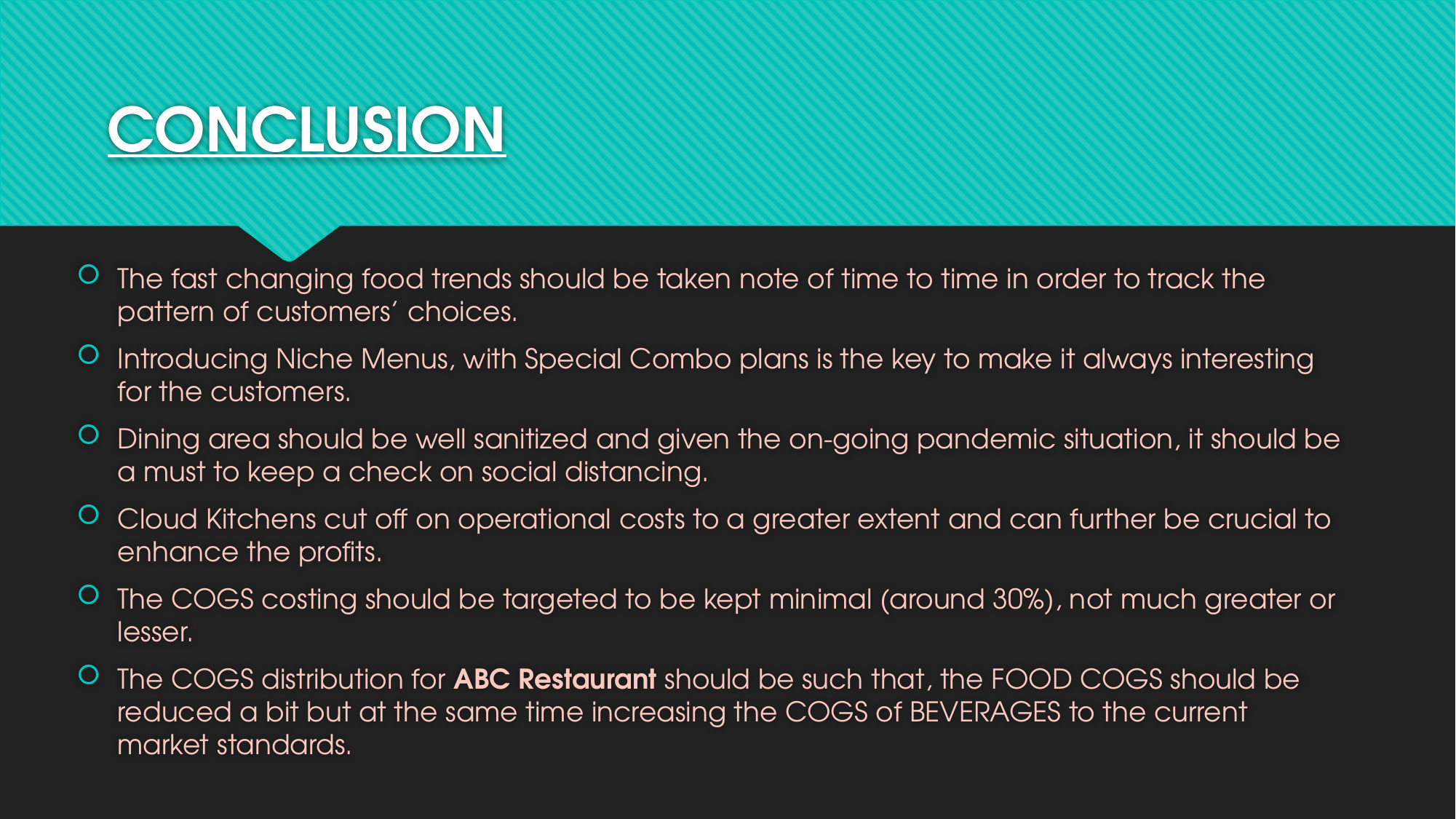

# CONCLUSION
The fast changing food trends should be taken note of time to time in order to track the pattern of customers’ choices.
Introducing Niche Menus, with Special Combo plans is the key to make it always interesting for the customers.
Dining area should be well sanitized and given the on-going pandemic situation, it should be a must to keep a check on social distancing.
Cloud Kitchens cut off on operational costs to a greater extent and can further be crucial to enhance the profits.
The COGS costing should be targeted to be kept minimal (around 30%), not much greater or lesser.
The COGS distribution for ABC Restaurant should be such that, the FOOD COGS should be reduced a bit but at the same time increasing the COGS of BEVERAGES to the current market standards.